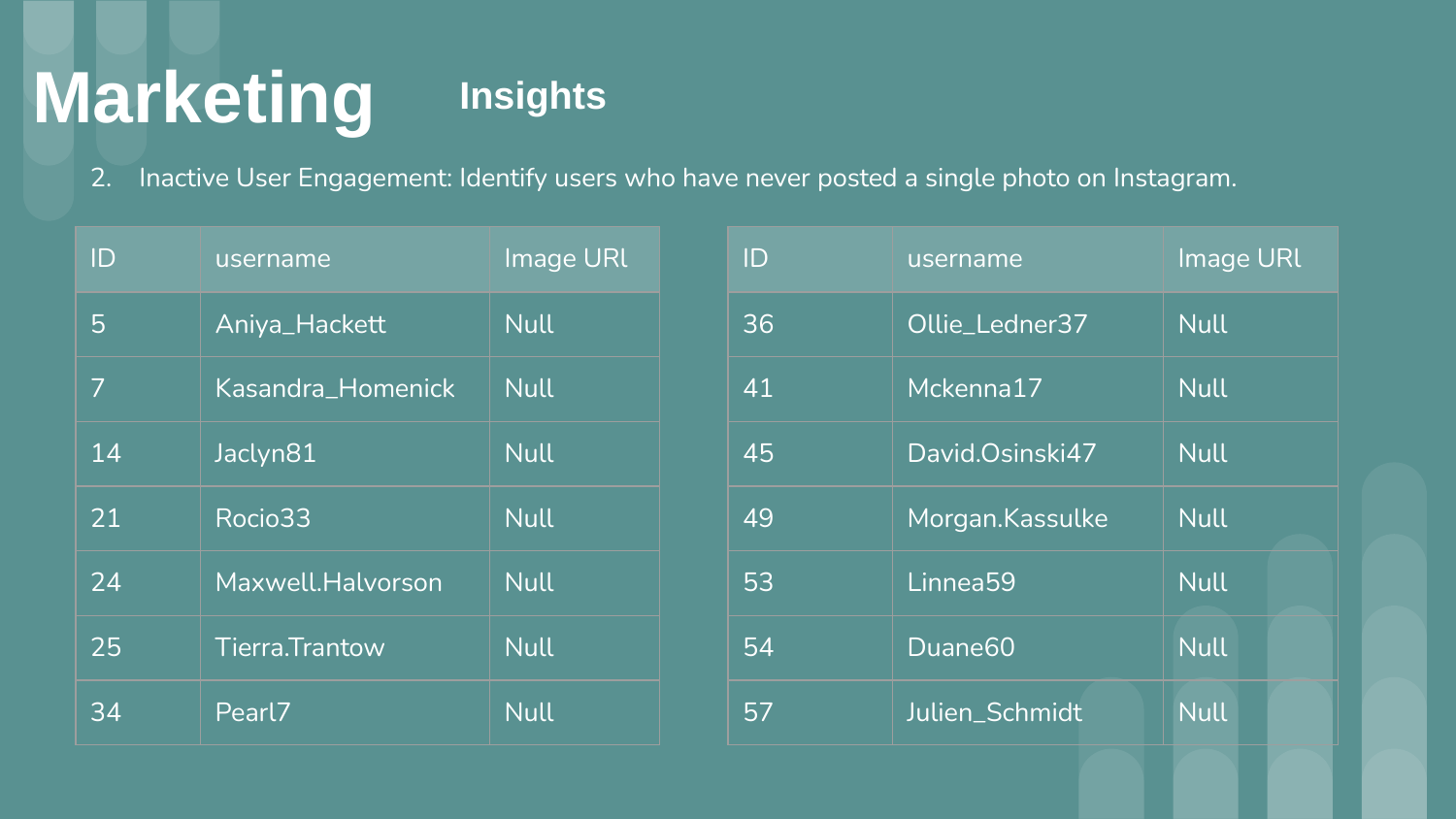

# Marketing
Insights
2.    Inactive User Engagement: Identify users who have never posted a single photo on Instagram.

| ID | username | Image URl |
| --- | --- | --- |
| 5 | Aniya\_Hackett | Null |
| 7 | Kasandra\_Homenick | Null |
| 14 | Jaclyn81 | Null |
| 21 | Rocio33 | Null |
| 24 | Maxwell.Halvorson | Null |
| 25 | Tierra.Trantow | Null |
| 34 | Pearl7 | Null |
| ID | username | Image URl |
| --- | --- | --- |
| 36 | Ollie\_Ledner37 | Null |
| 41 | Mckenna17 | Null |
| 45 | David.Osinski47 | Null |
| 49 | Morgan.Kassulke | Null |
| 53 | Linnea59 | Null |
| 54 | Duane60 | Null |
| 57 | Julien\_Schmidt | Null |